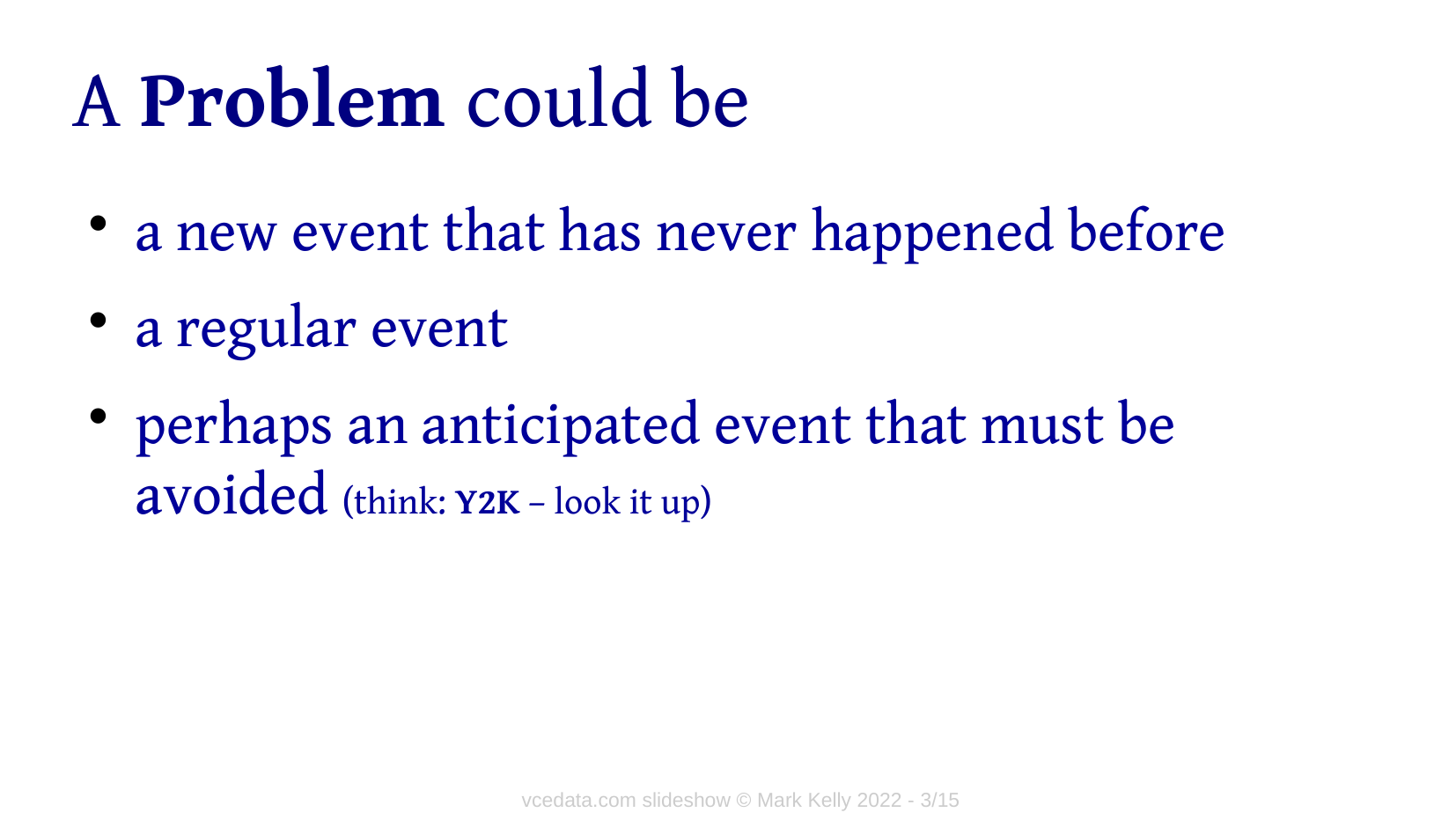

# A Problem could be
a new event that has never happened before
a regular event
perhaps an anticipated event that must be avoided (think: Y2K – look it up)
vcedata.com slideshow © Mark Kelly 2022 - 3/15